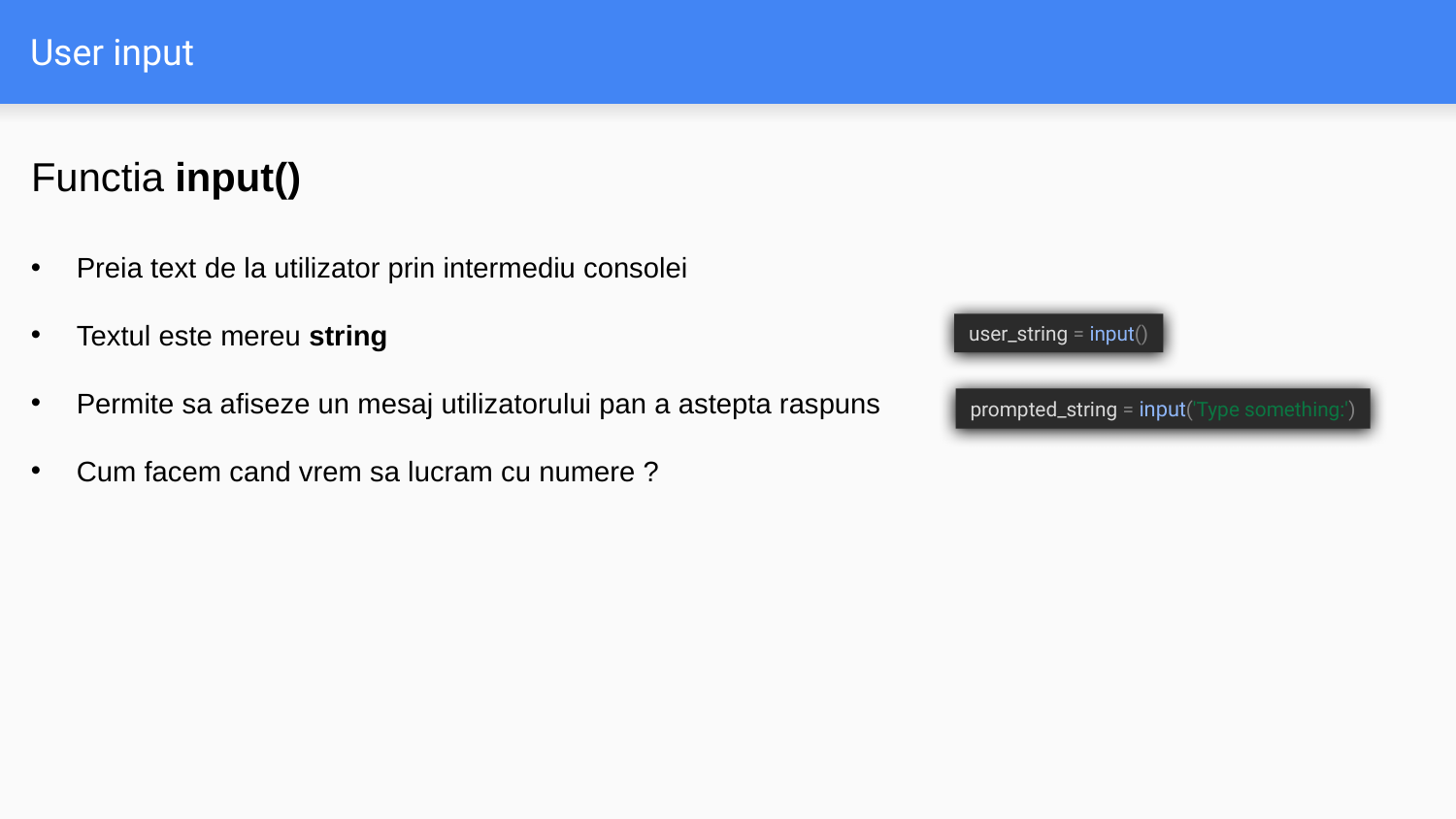

# User input
Functia input()
Preia text de la utilizator prin intermediu consolei

Textul este mereu string

Permite sa afiseze un mesaj utilizatorului pan a astepta raspuns

Cum facem cand vrem sa lucram cu numere ?
user_string = input()
prompted_string = input('Type something:')